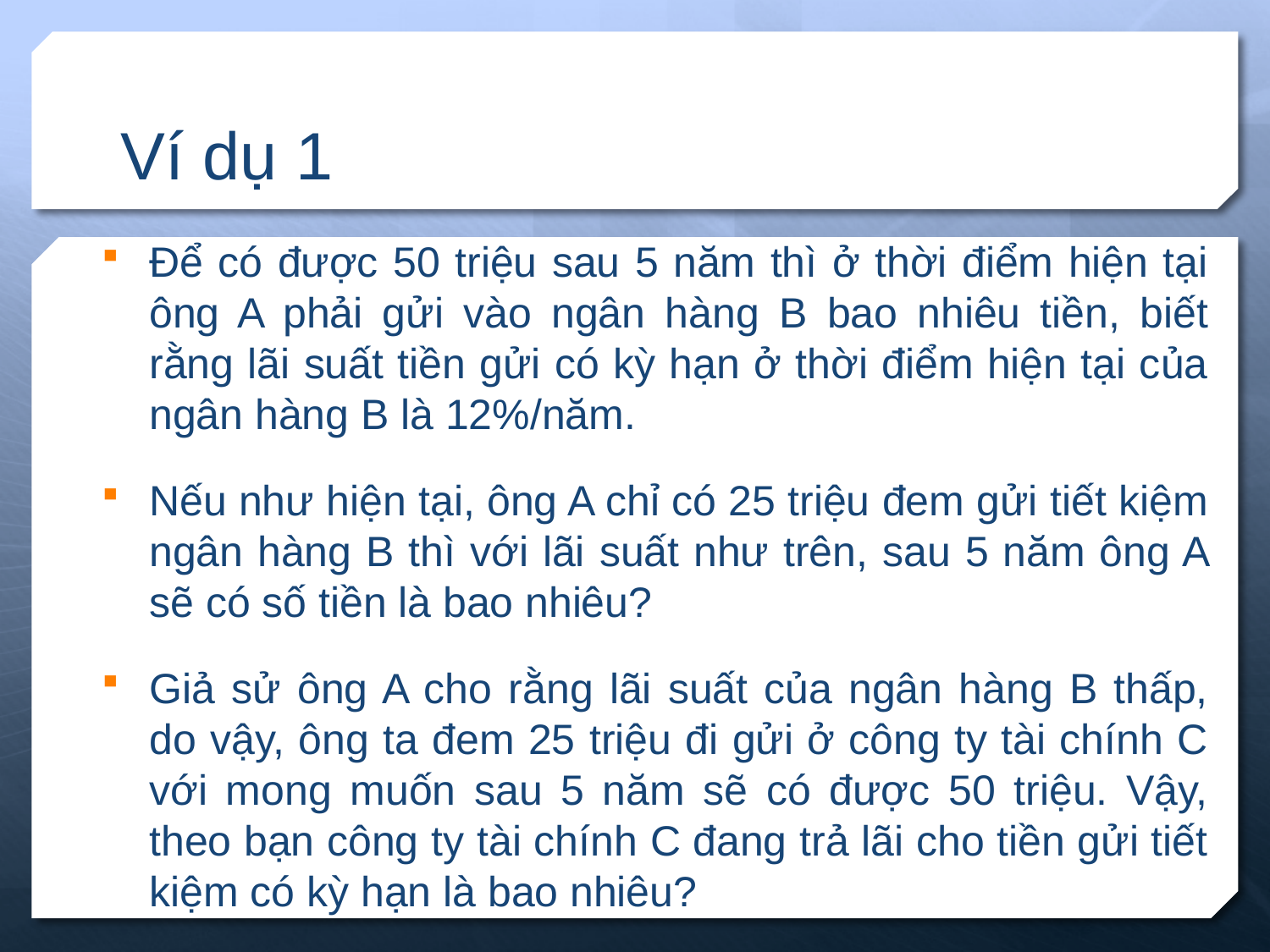

# Ví dụ 1
Để có được 50 triệu sau 5 năm thì ở thời điểm hiện tại ông A phải gửi vào ngân hàng B bao nhiêu tiền, biết rằng lãi suất tiền gửi có kỳ hạn ở thời điểm hiện tại của ngân hàng B là 12%/năm.
Nếu như hiện tại, ông A chỉ có 25 triệu đem gửi tiết kiệm ngân hàng B thì với lãi suất như trên, sau 5 năm ông A sẽ có số tiền là bao nhiêu?
Giả sử ông A cho rằng lãi suất của ngân hàng B thấp, do vậy, ông ta đem 25 triệu đi gửi ở công ty tài chính C với mong muốn sau 5 năm sẽ có được 50 triệu. Vậy, theo bạn công ty tài chính C đang trả lãi cho tiền gửi tiết kiệm có kỳ hạn là bao nhiêu?